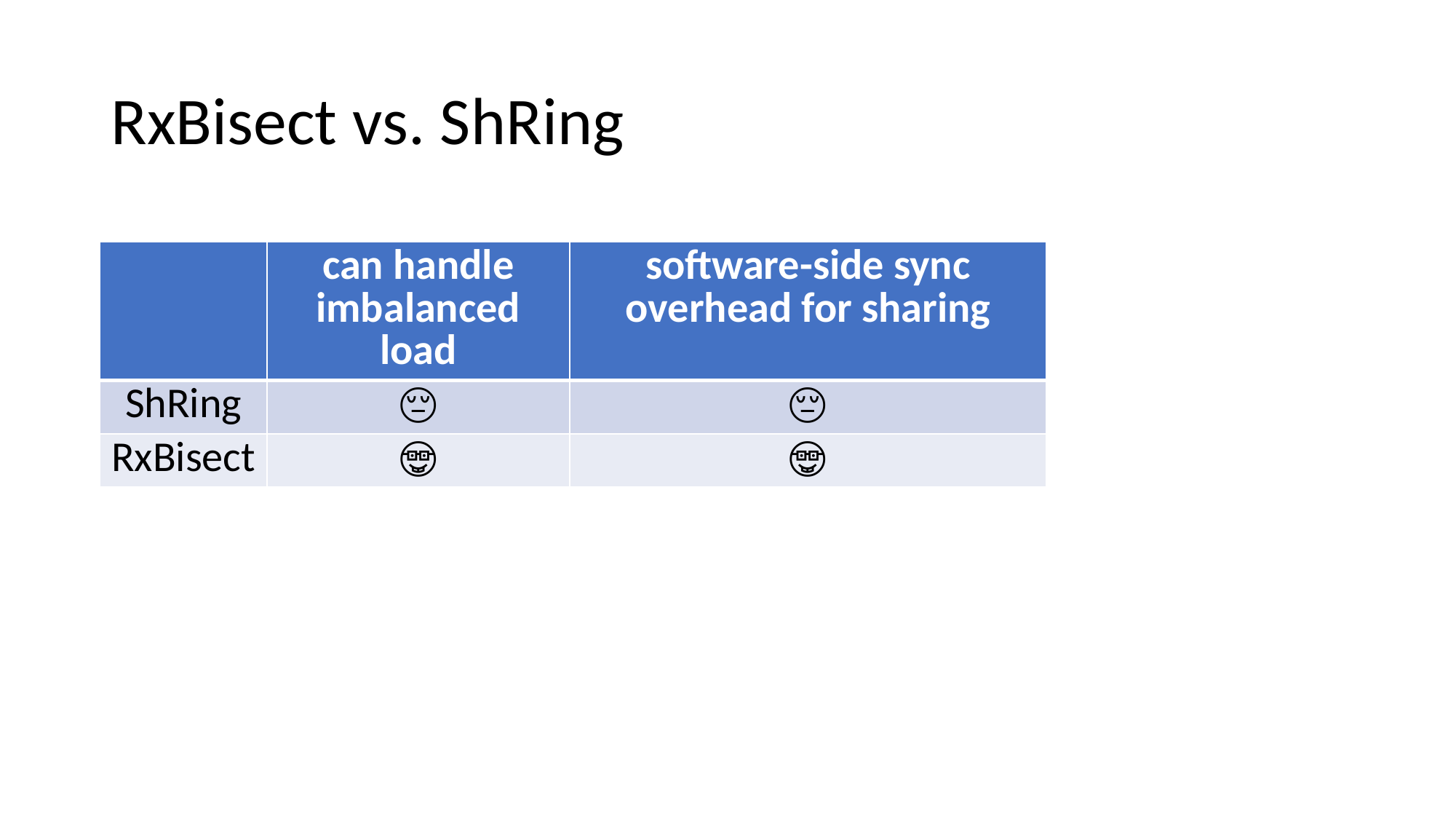

# RxBisect vs. ShRing
|  | can handle imbalanced load | software-side sync overhead for sharing |
| --- | --- | --- |
| ShRing | 😔 | 😔 |
| RxBisect | 🤓 | 🤓 |